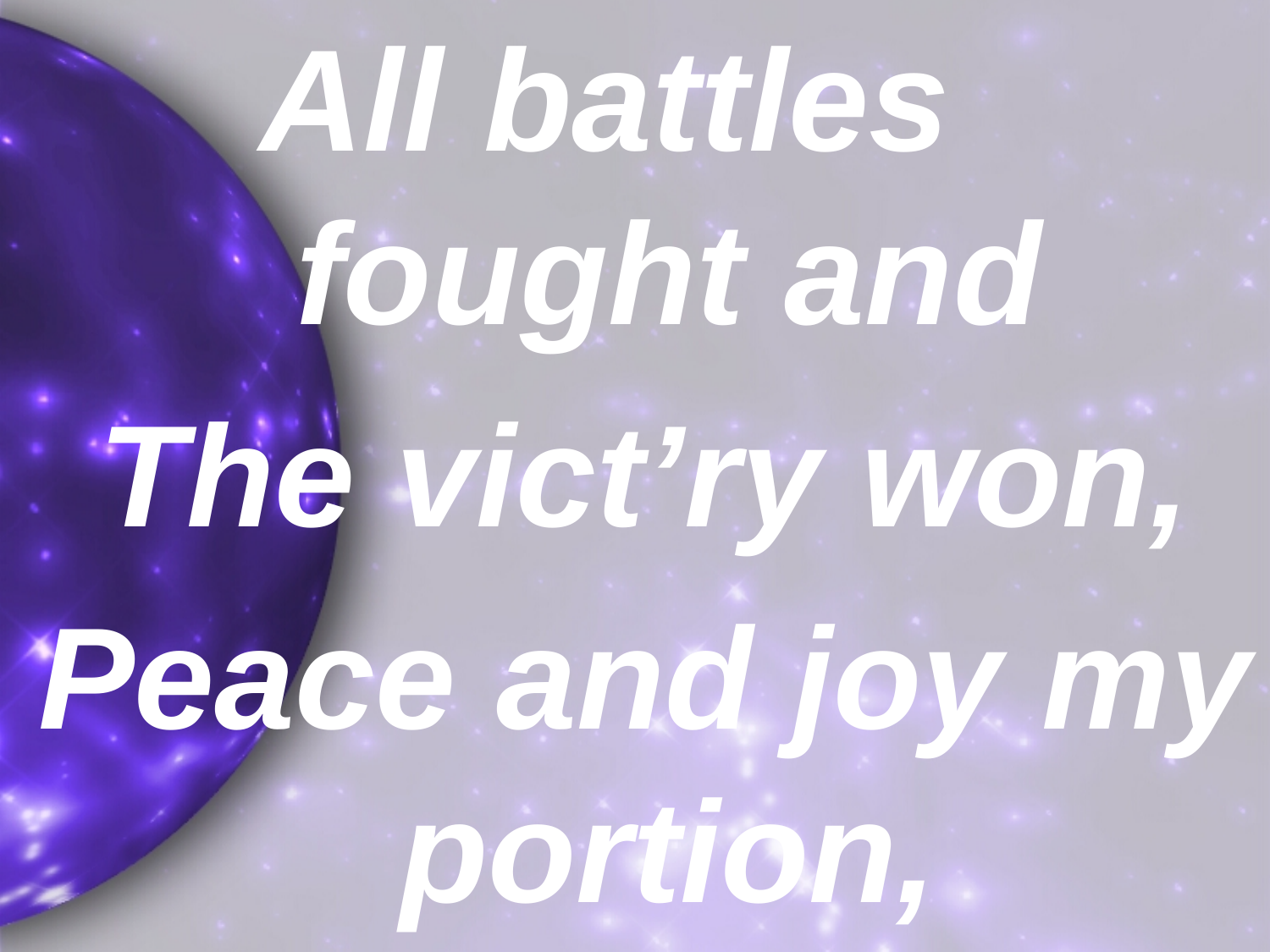

All battles    fought and
The vict’ry won,
Peace and joy my portion,